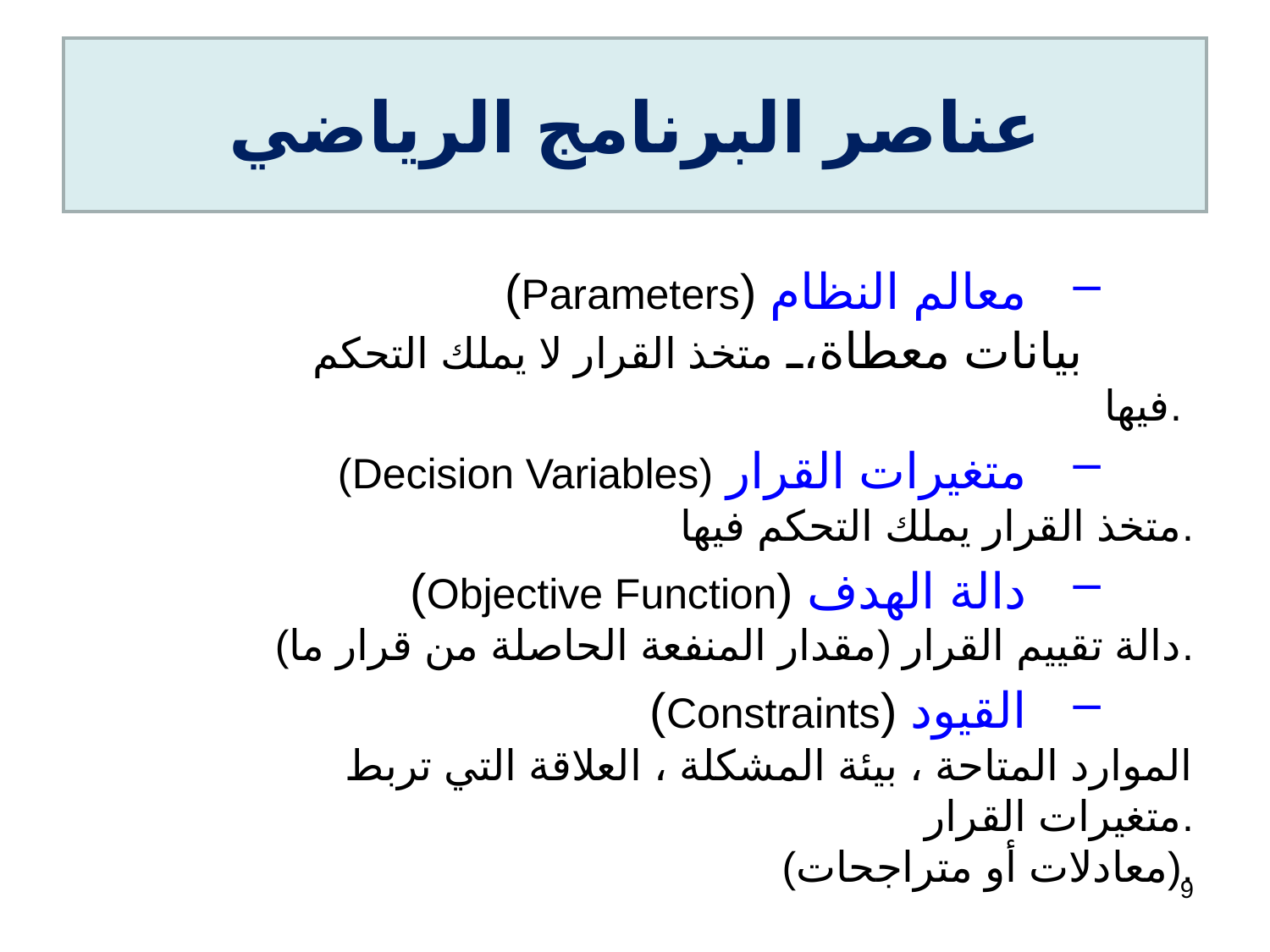

# عناصر البرنامج الرياضي
معالم النظام (Parameters)
	بيانات معطاة، متخذ القرار لا يملك التحكم فيها.
متغيرات القرار (Decision Variables)
	متخذ القرار يملك التحكم فيها.
دالة الهدف (Objective Function)
	دالة تقييم القرار (مقدار المنفعة الحاصلة من قرار ما).
القيود (Constraints)
	الموارد المتاحة ، بيئة المشكلة ، العلاقة التي تربط متغيرات القرار.
      (معادلات أو متراجحات).
9